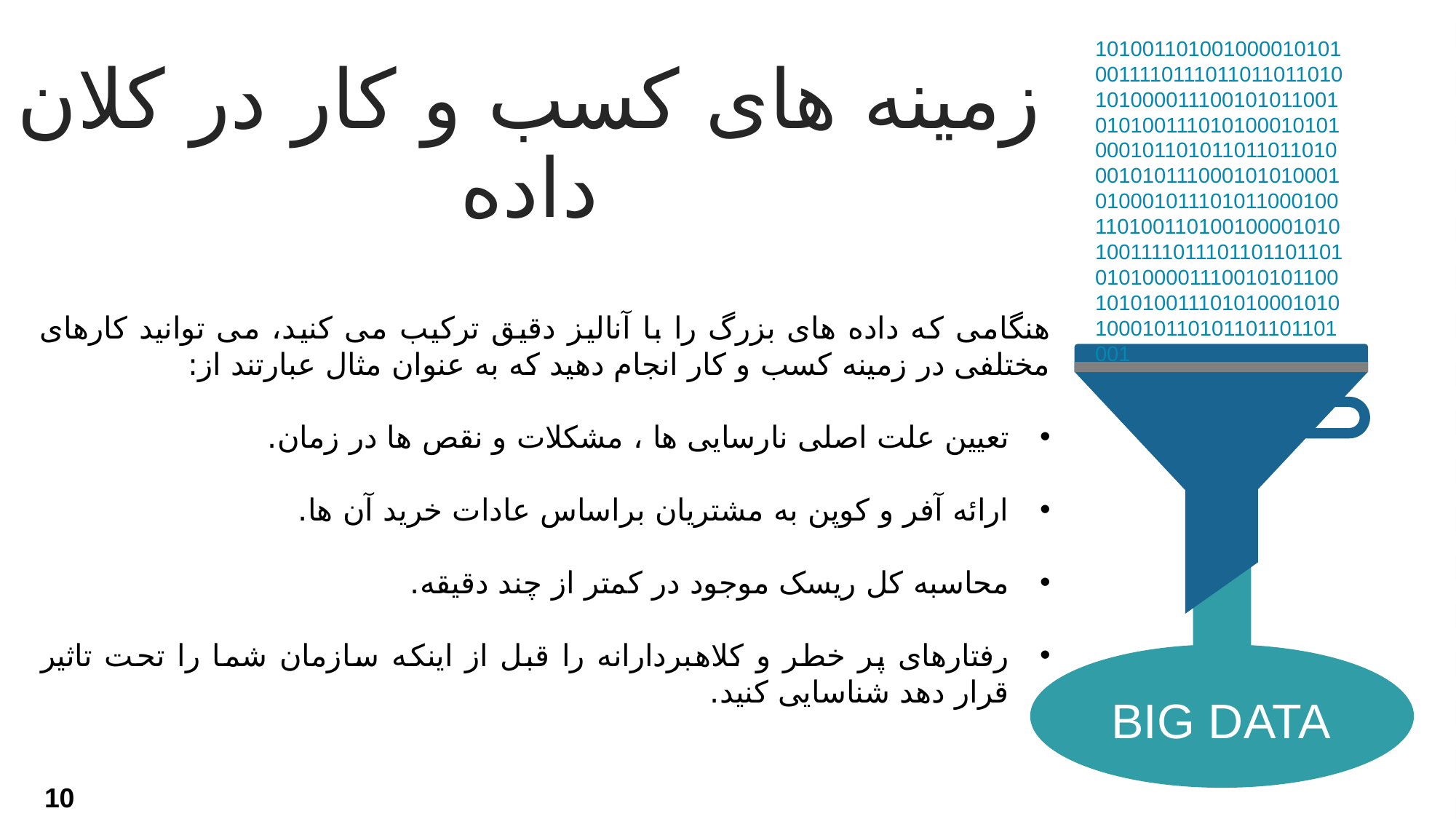

10100110100100001010100111101110110110110101010000111001010110010101001110101000101010001011010110110110100010101110001010100010100010111010110001001101001101001000010101001111011101101101101010100001110010101100101010011101010001010100010110101101101101001
زمینه های کسب و کار در کلان داده
هنگامی که داده های بزرگ را با آنالیز دقیق ترکیب می کنید، می توانید کارهای مختلفی در زمینه کسب و کار انجام دهید که به عنوان مثال عبارتند از:

تعیین علت اصلی نارسایی ها ، مشکلات و نقص ها در زمان.

ارائه آفر و کوپن به مشتریان براساس عادات خرید آن ها.

محاسبه کل ریسک موجود در کمتر از چند دقیقه.

رفتارهای پر خطر و کلاهبردارانه را قبل از اینکه سازمان شما را تحت تاثیر قرار دهد شناسایی کنید.

BIG DATA
10